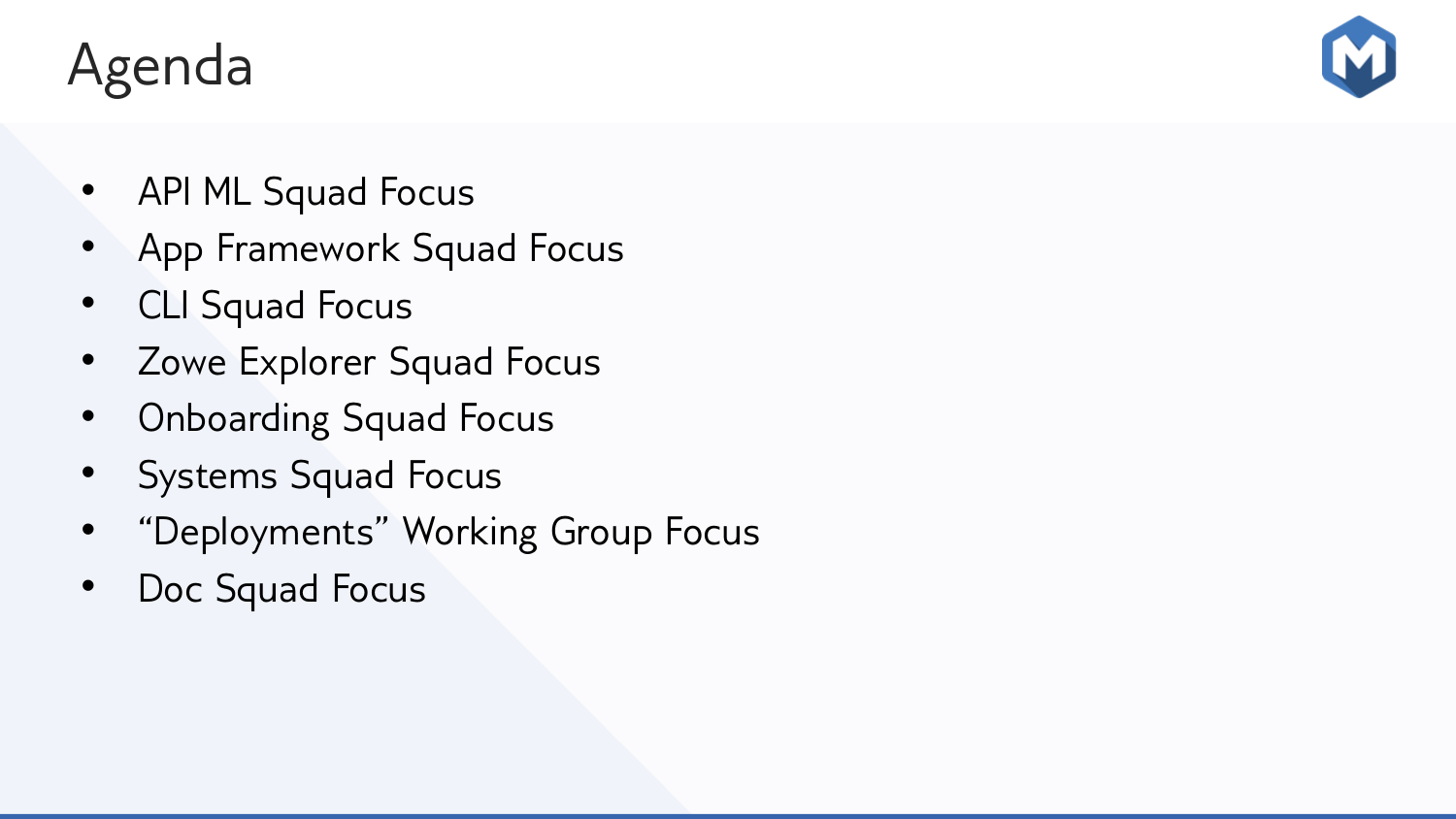

# Agenda
API ML Squad Focus
App Framework Squad Focus
CLI Squad Focus
Zowe Explorer Squad Focus
Onboarding Squad Focus
Systems Squad Focus
“Deployments” Working Group Focus
Doc Squad Focus